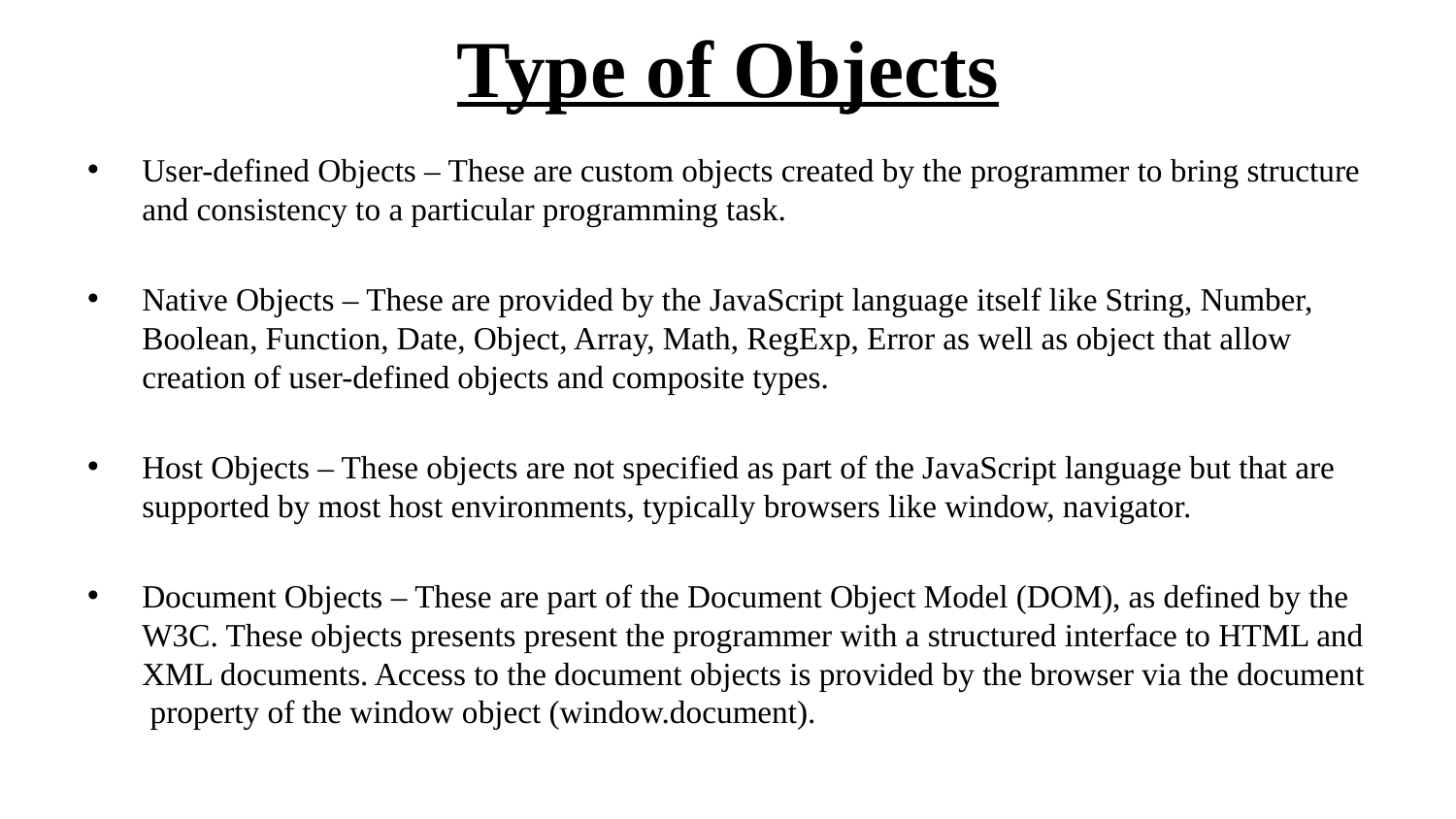

# Type of Objects
User-defined Objects – These are custom objects created by the programmer to bring structure and consistency to a particular programming task.

Native Objects – These are provided by the JavaScript language itself like String, Number, Boolean, Function, Date, Object, Array, Math, RegExp, Error as well as object that allow creation of user-defined objects and composite types.

Host Objects – These objects are not specified as part of the JavaScript language but that are supported by most host environments, typically browsers like window, navigator.

Document Objects – These are part of the Document Object Model (DOM), as defined by the W3C. These objects presents present the programmer with a structured interface to HTML and XML documents. Access to the document objects is provided by the browser via the document  property of the window object (window.document).